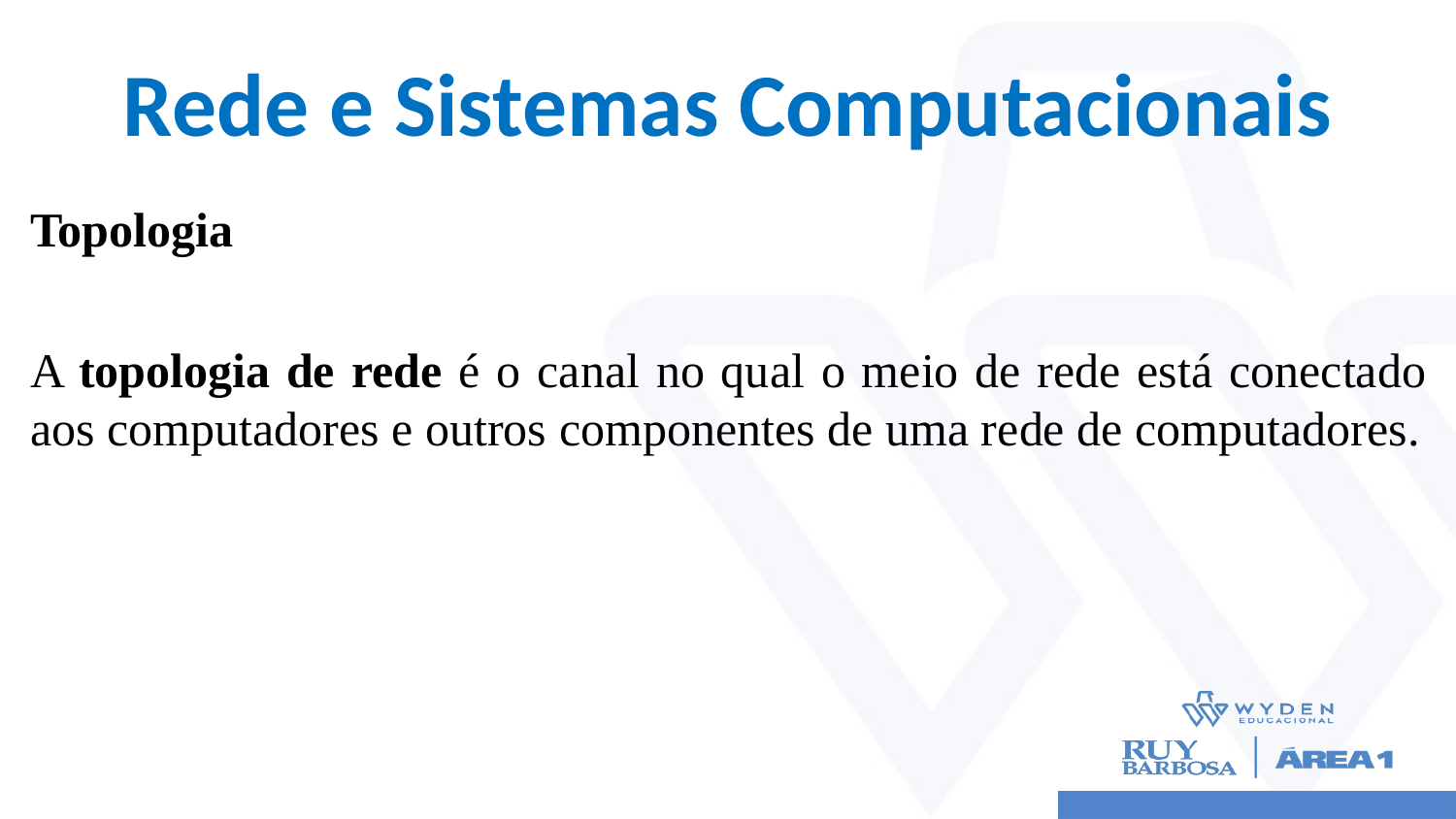

# Rede e Sistemas Computacionais
Topologia

A topologia de rede é o canal no qual o meio de rede está conectado aos computadores e outros componentes de uma rede de computadores.